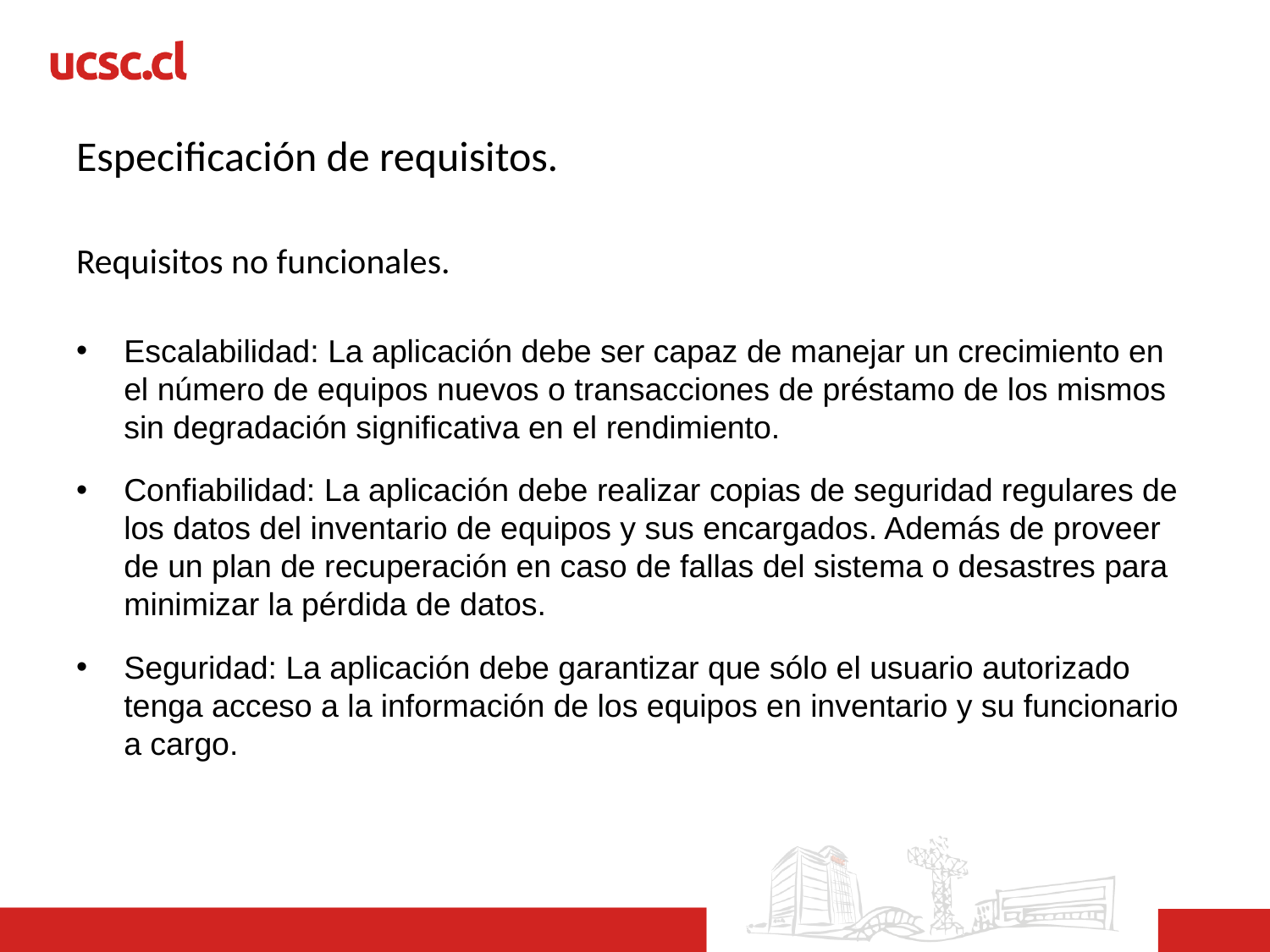

# Especificación de requisitos.
Requisitos no funcionales.

Escalabilidad: La aplicación debe ser capaz de manejar un crecimiento en el número de equipos nuevos o transacciones de préstamo de los mismos sin degradación significativa en el rendimiento.

Confiabilidad: La aplicación debe realizar copias de seguridad regulares de los datos del inventario de equipos y sus encargados. Además de proveer de un plan de recuperación en caso de fallas del sistema o desastres para minimizar la pérdida de datos.

Seguridad: La aplicación debe garantizar que sólo el usuario autorizado tenga acceso a la información de los equipos en inventario y su funcionario a cargo.